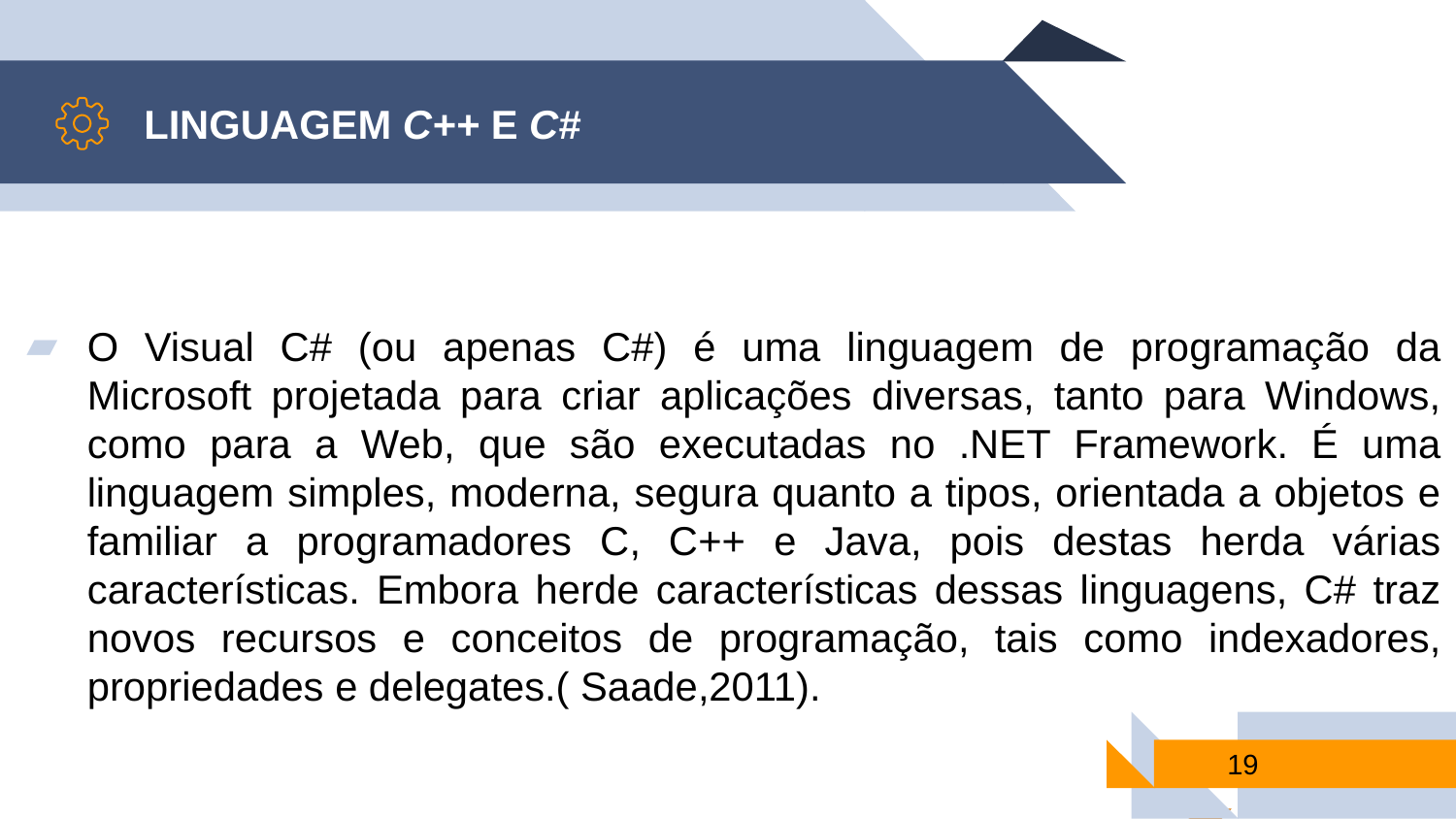

LINGUAGEM C++ E C#

O Visual C# (ou apenas C#) é uma linguagem de programação da Microsoft projetada para criar aplicações diversas, tanto para Windows, como para a Web, que são executadas no .NET Framework. É uma linguagem simples, moderna, segura quanto a tipos, orientada a objetos e familiar a programadores C, C++ e Java, pois destas herda várias características. Embora herde características dessas linguagens, C# traz novos recursos e conceitos de programação, tais como indexadores, propriedades e delegates.( Saade,2011).

19